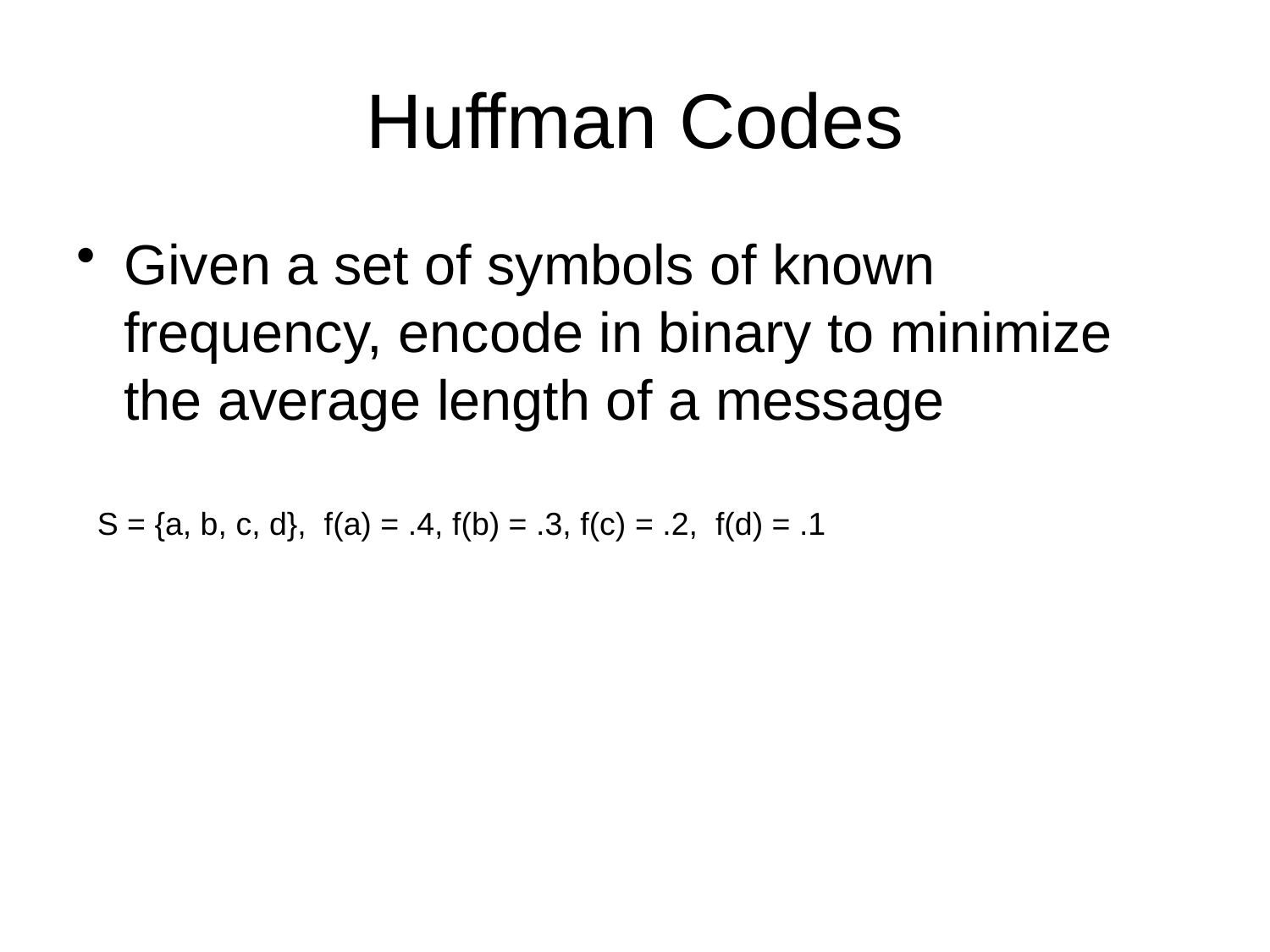

# Huffman Codes
Given a set of symbols of known frequency, encode in binary to minimize the average length of a message
S = {a, b, c, d},  f(a) = .4, f(b) = .3, f(c) = .2,  f(d) = .1